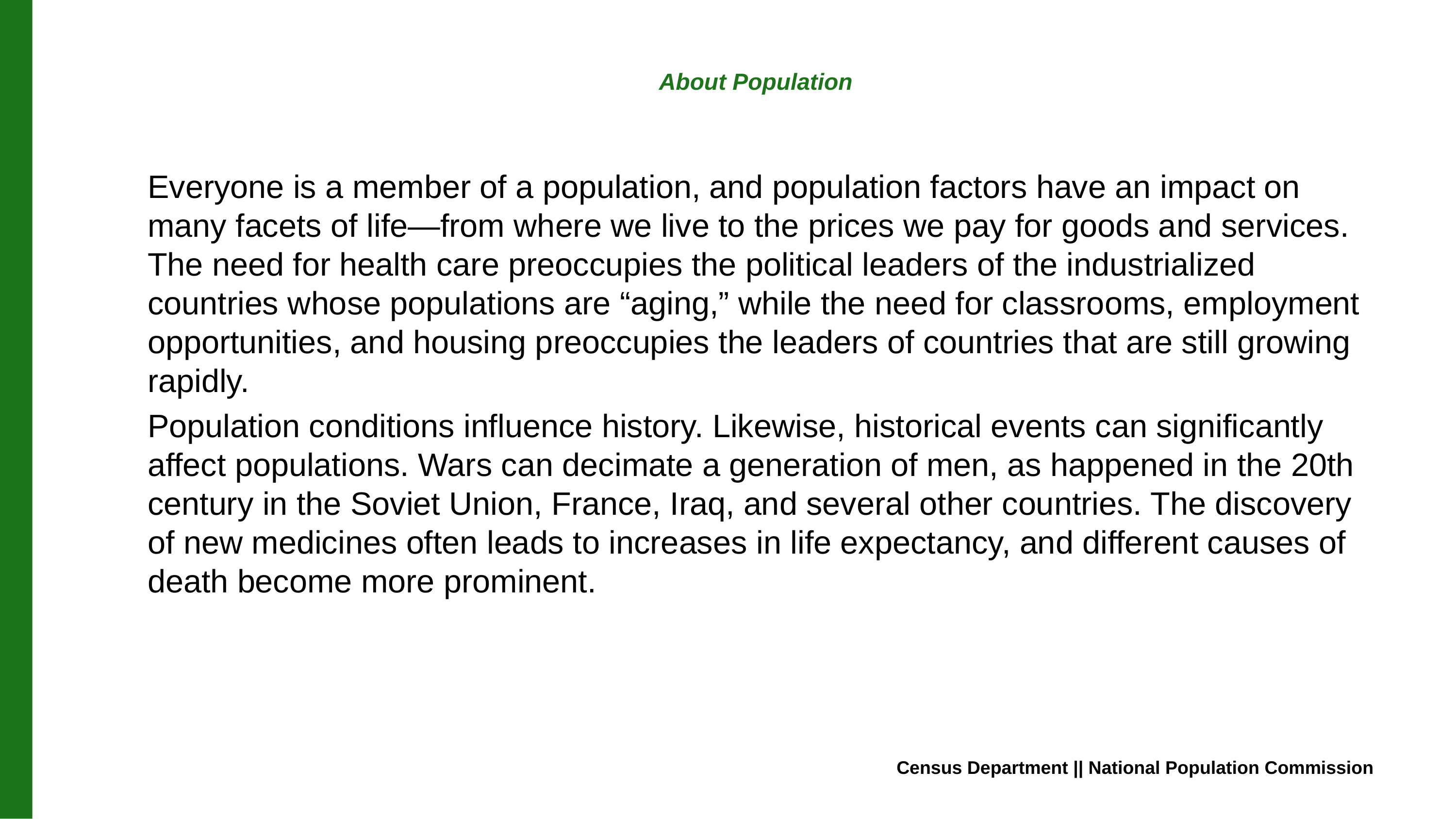

# About Population
Everyone is a member of a population, and population factors have an impact on many facets of life—from where we live to the prices we pay for goods and services. The need for health care preoccupies the political leaders of the industrialized countries whose populations are “aging,” while the need for classrooms, employment opportunities, and housing preoccupies the leaders of countries that are still growing rapidly.
Population conditions influence history. Likewise, historical events can significantly affect populations. Wars can decimate a generation of men, as happened in the 20th century in the Soviet Union, France, Iraq, and several other countries. The discovery of new medicines often leads to increases in life expectancy, and different causes of death become more prominent.